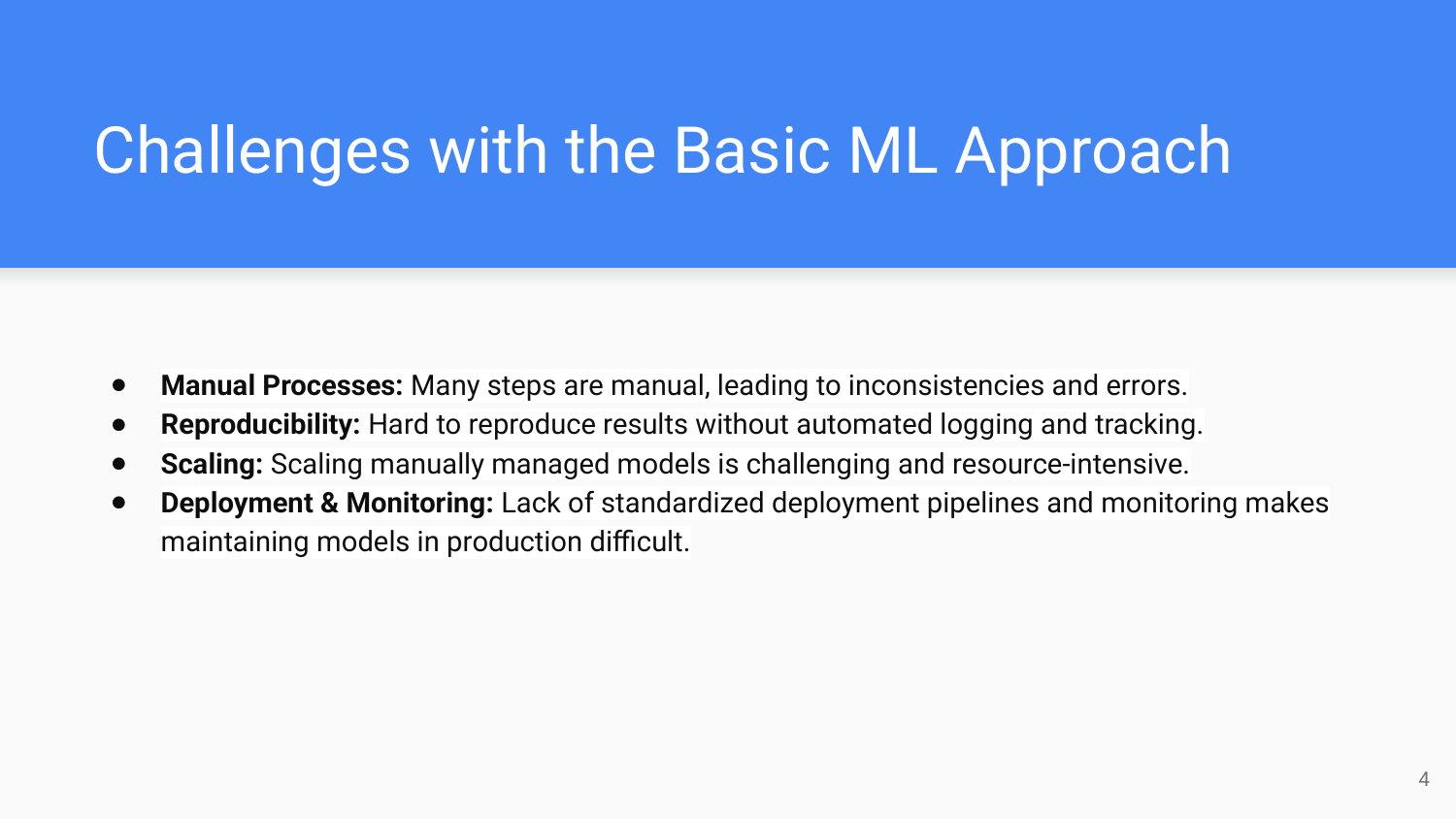

# Challenges with the Basic ML Approach
Manual Processes: Many steps are manual, leading to inconsistencies and errors.
Reproducibility: Hard to reproduce results without automated logging and tracking.
Scaling: Scaling manually managed models is challenging and resource-intensive.
Deployment & Monitoring: Lack of standardized deployment pipelines and monitoring makes maintaining models in production difficult.

4